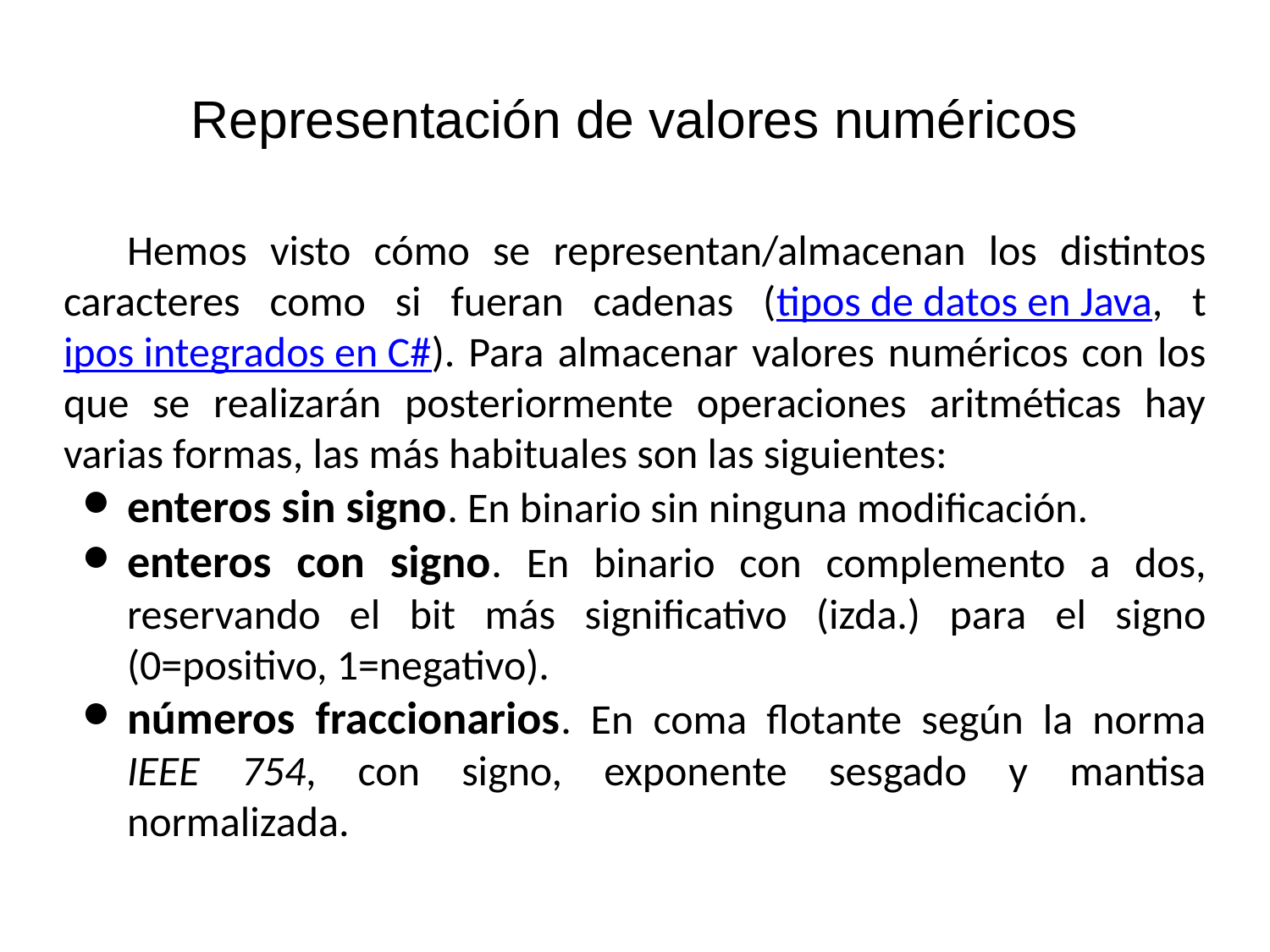

# Representación de valores numéricos
Hemos visto cómo se representan/almacenan los distintos caracteres como si fueran cadenas (tipos de datos en Java, tipos integrados en C#). Para almacenar valores numéricos con los que se realizarán posteriormente operaciones aritméticas hay varias formas, las más habituales son las siguientes:
enteros sin signo. En binario sin ninguna modificación.
enteros con signo. En binario con complemento a dos, reservando el bit más significativo (izda.) para el signo (0=positivo, 1=negativo).
números fraccionarios. En coma flotante según la norma IEEE 754, con signo, exponente sesgado y mantisa normalizada.